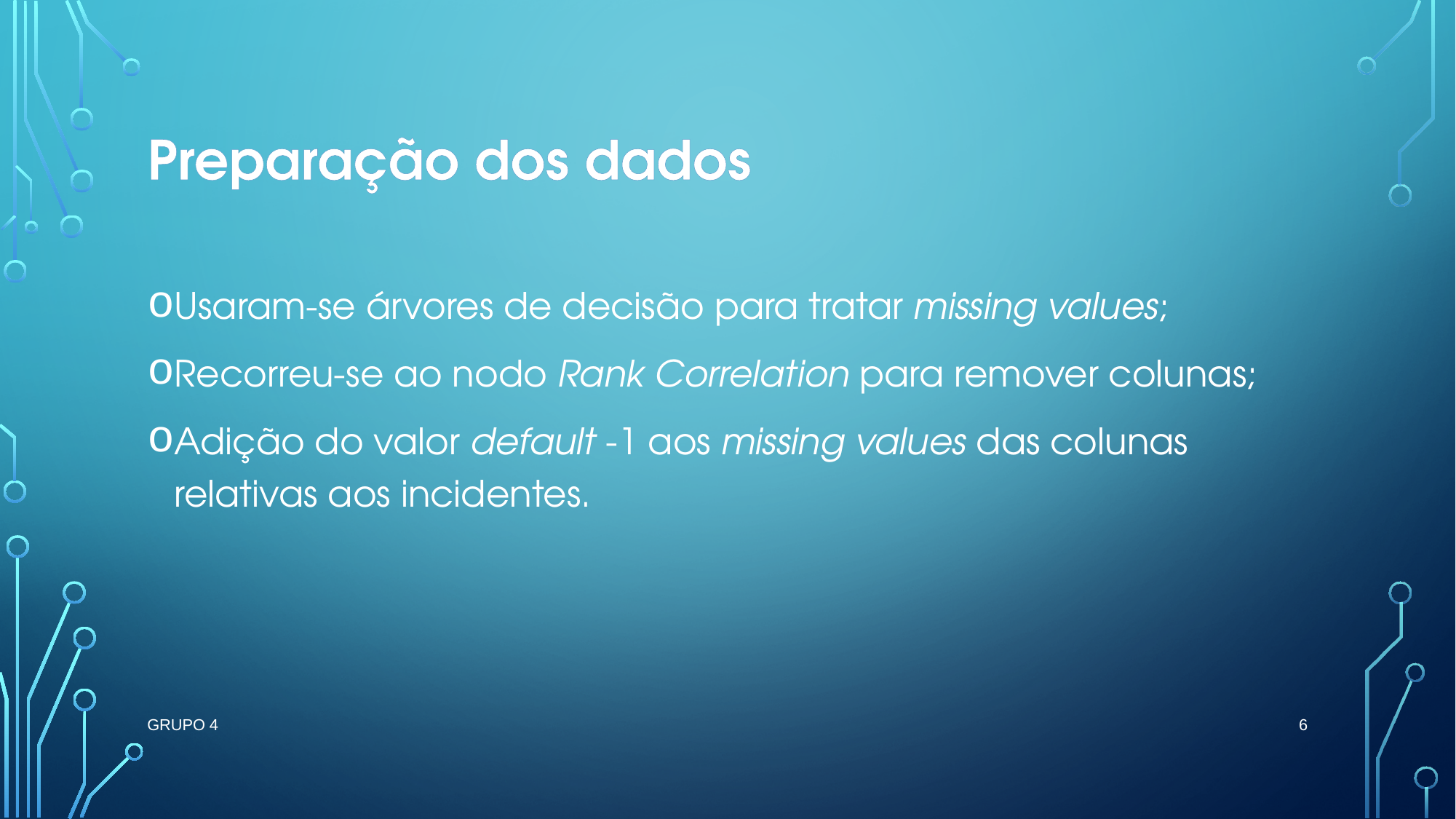

# Preparação dos dados
﻿Usaram-se árvores de decisão para tratar missing values;
Recorreu-se ao nodo Rank Correlation para remover colunas;
Adição do valor default -1 aos missing values das colunas relativas aos incidentes.
6
Grupo 4